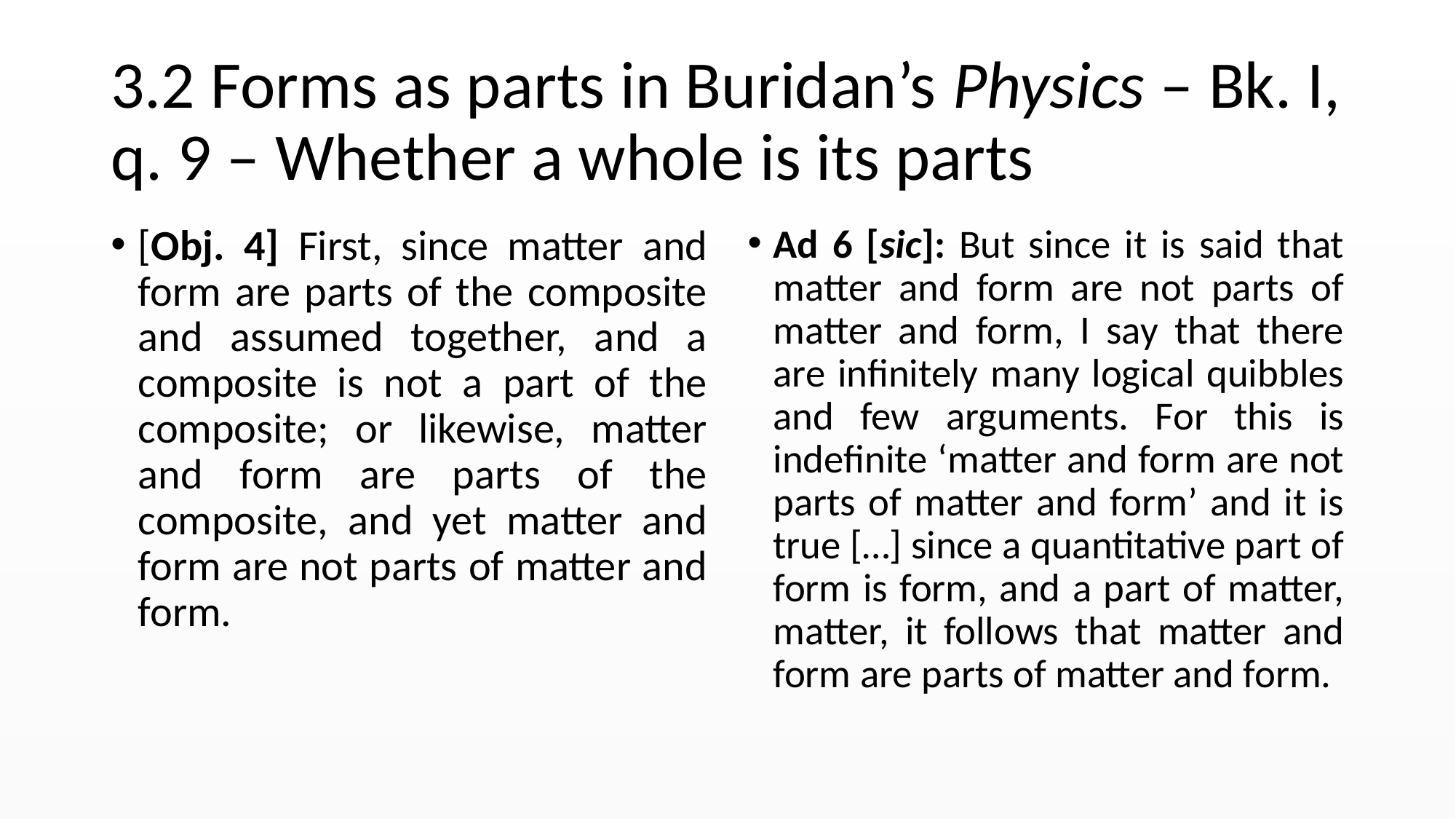

# 3.2 Forms as parts in Buridan’s Physics – Bk. I, q. 9 – Whether a whole is its parts
[Obj. 4] First, since matter and form are parts of the composite and assumed together, and a composite is not a part of the composite; or likewise, matter and form are parts of the composite, and yet matter and form are not parts of matter and form.
Ad 6 [sic]: But since it is said that matter and form are not parts of matter and form, I say that there are infinitely many logical quibbles and few arguments. For this is indefinite ‘matter and form are not parts of matter and form’ and it is true […] since a quantitative part of form is form, and a part of matter, matter, it follows that matter and form are parts of matter and form.